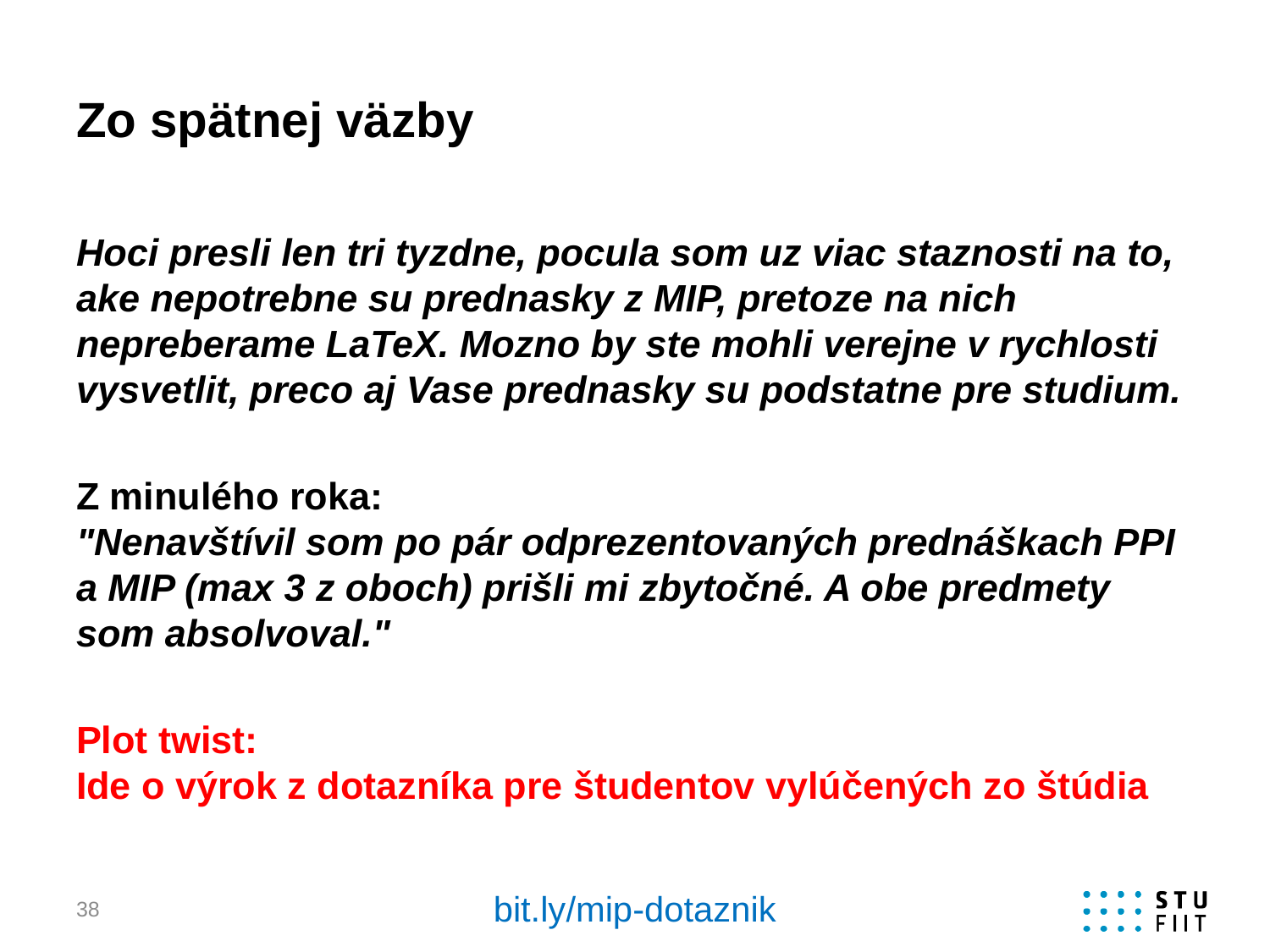

# Zo spätnej väzby
Hoci presli len tri tyzdne, pocula som uz viac staznosti na to, ake nepotrebne su prednasky z MIP, pretoze na nich nepreberame LaTeX. Mozno by ste mohli verejne v rychlosti vysvetlit, preco aj Vase prednasky su podstatne pre studium.

Z minulého roka:
"Nenavštívil som po pár odprezentovaných prednáškach PPI a MIP (max 3 z oboch) prišli mi zbytočné. A obe predmety som absolvoval."

Plot twist:
Ide o výrok z dotazníka pre študentov vylúčených zo štúdia

bit.ly/mip-dotaznik
38